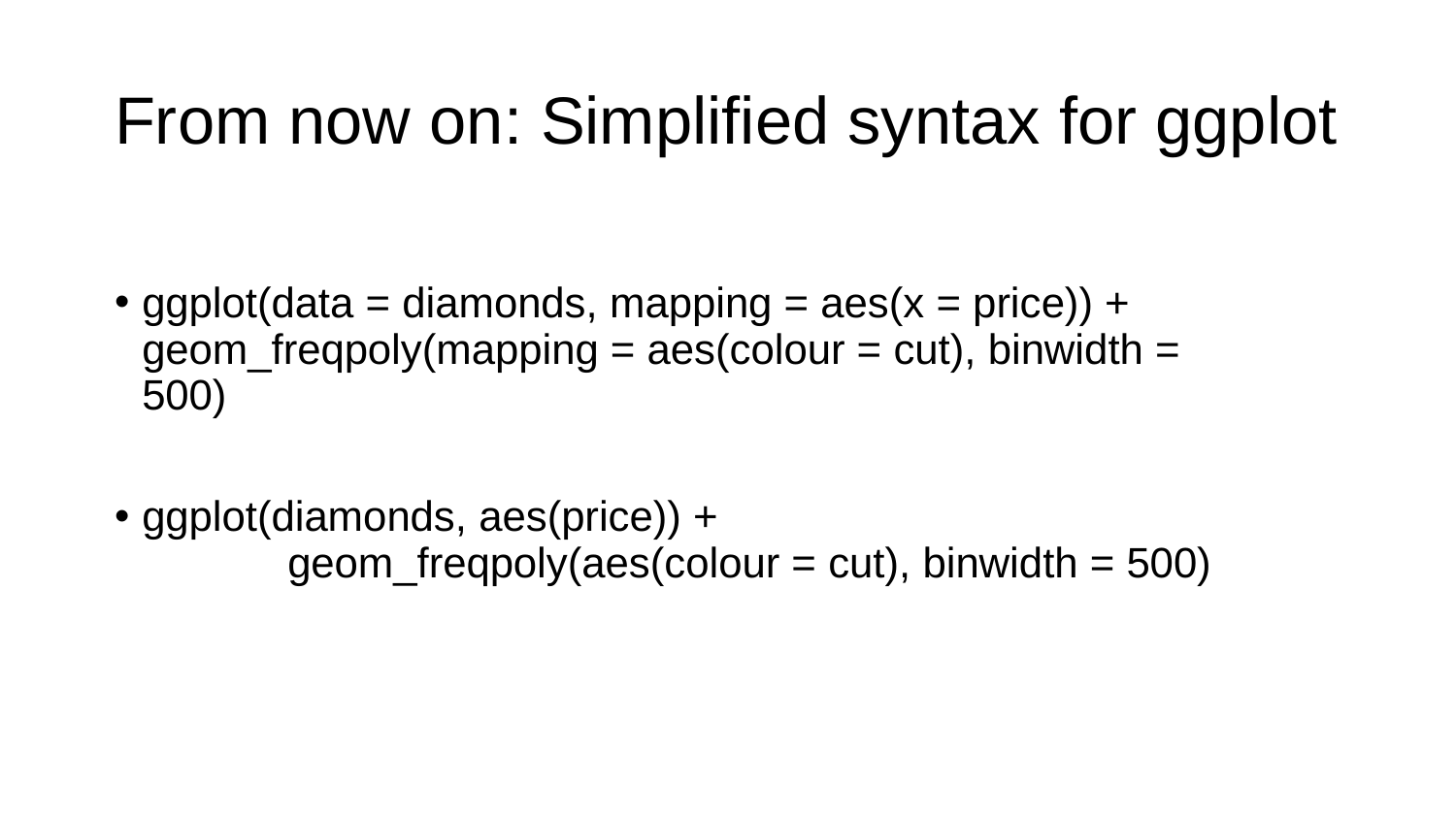

# From now on: Simplified syntax for ggplot
ggplot(data = diamonds, mapping = aes(x = price)) +   	geom_freqpoly(mapping = aes(colour = cut), binwidth = 	500)

ggplot(diamonds, aes(price)) +
	geom_freqpoly(aes(colour = cut), binwidth = 500)